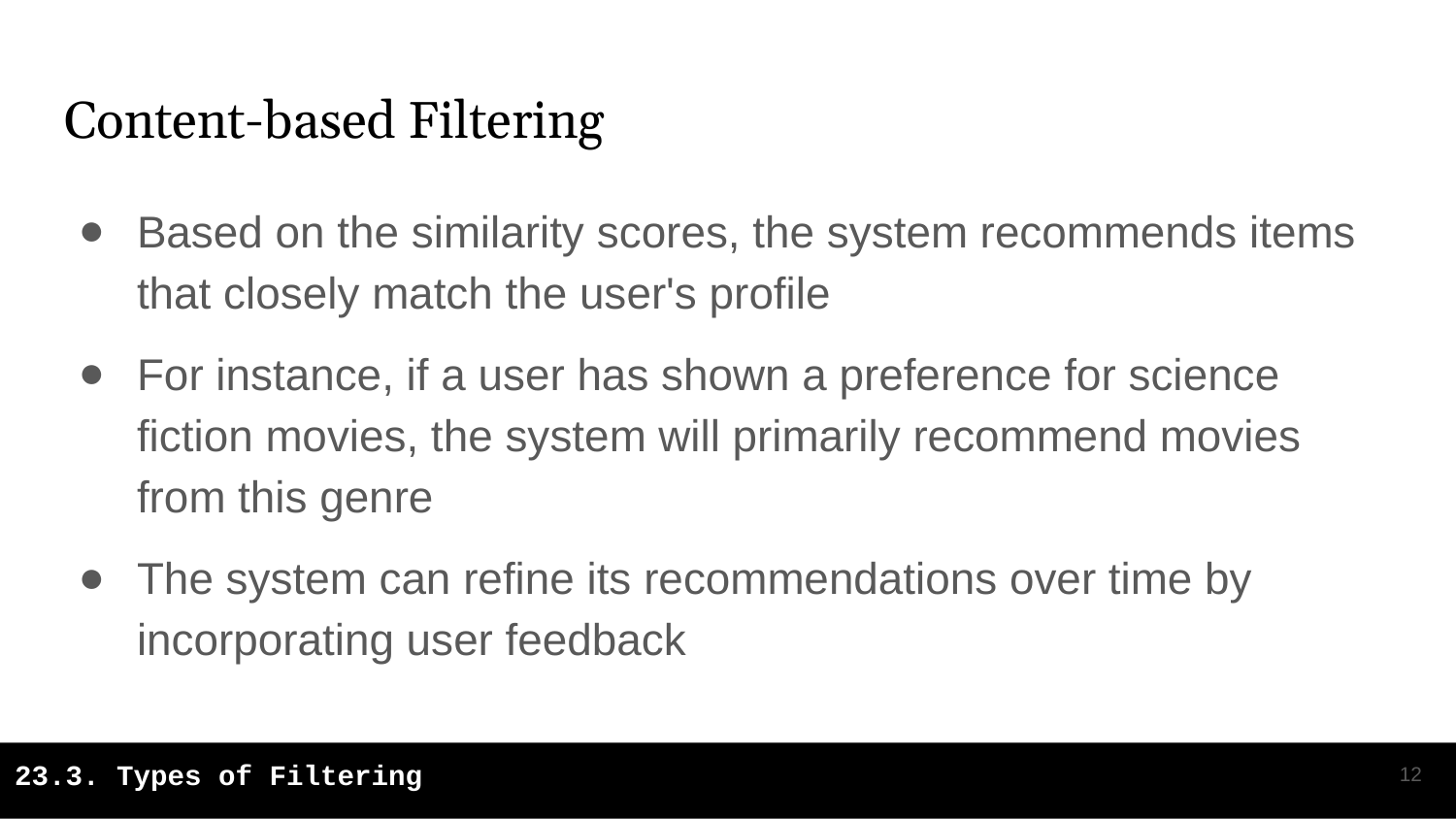

# Content-based Filtering
Based on the similarity scores, the system recommends items that closely match the user's profile
For instance, if a user has shown a preference for science fiction movies, the system will primarily recommend movies from this genre
The system can refine its recommendations over time by incorporating user feedback
12
23.3. Types of Filtering